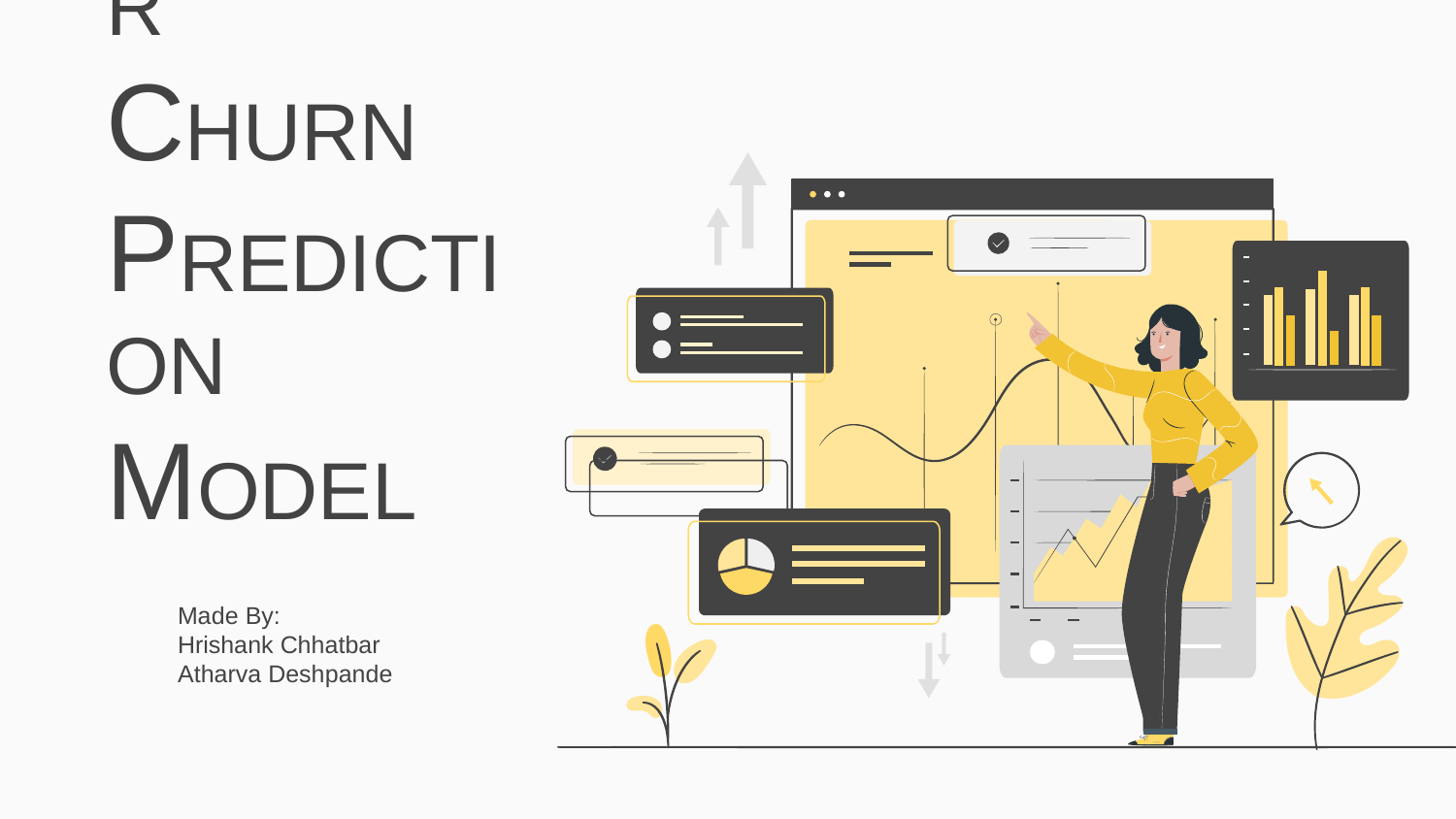

# CuSTOMER
CHURN
PREDICTION
MODEL

Made By:
Hrishank Chhatbar
Atharva Deshpande